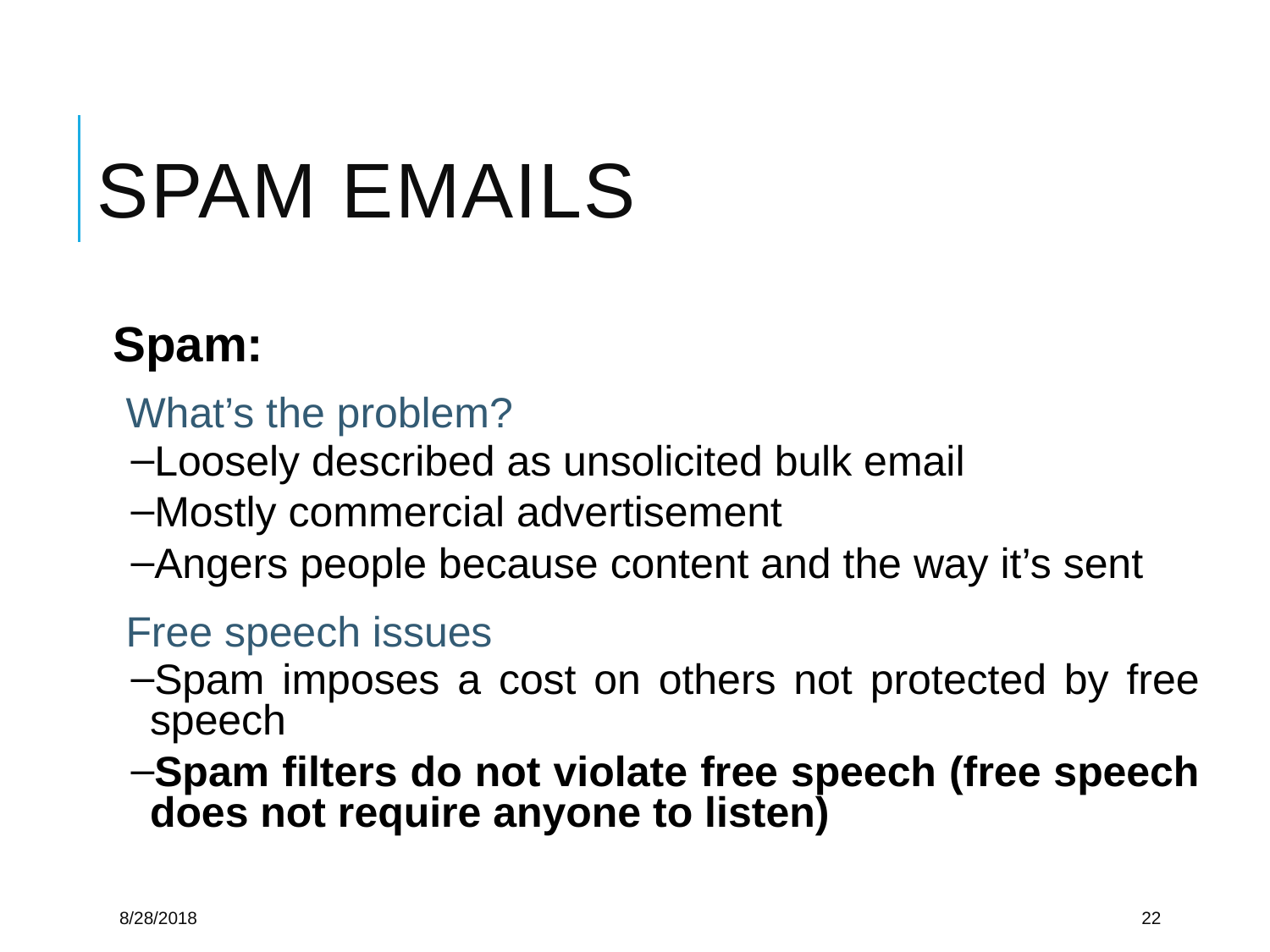

# SPAM Emails
Spam:
What’s the problem?
Loosely described as unsolicited bulk email
Mostly commercial advertisement
Angers people because content and the way it’s sent
Free speech issues
Spam imposes a cost on others not protected by free speech
Spam filters do not violate free speech (free speech does not require anyone to listen)
8/28/2018
22